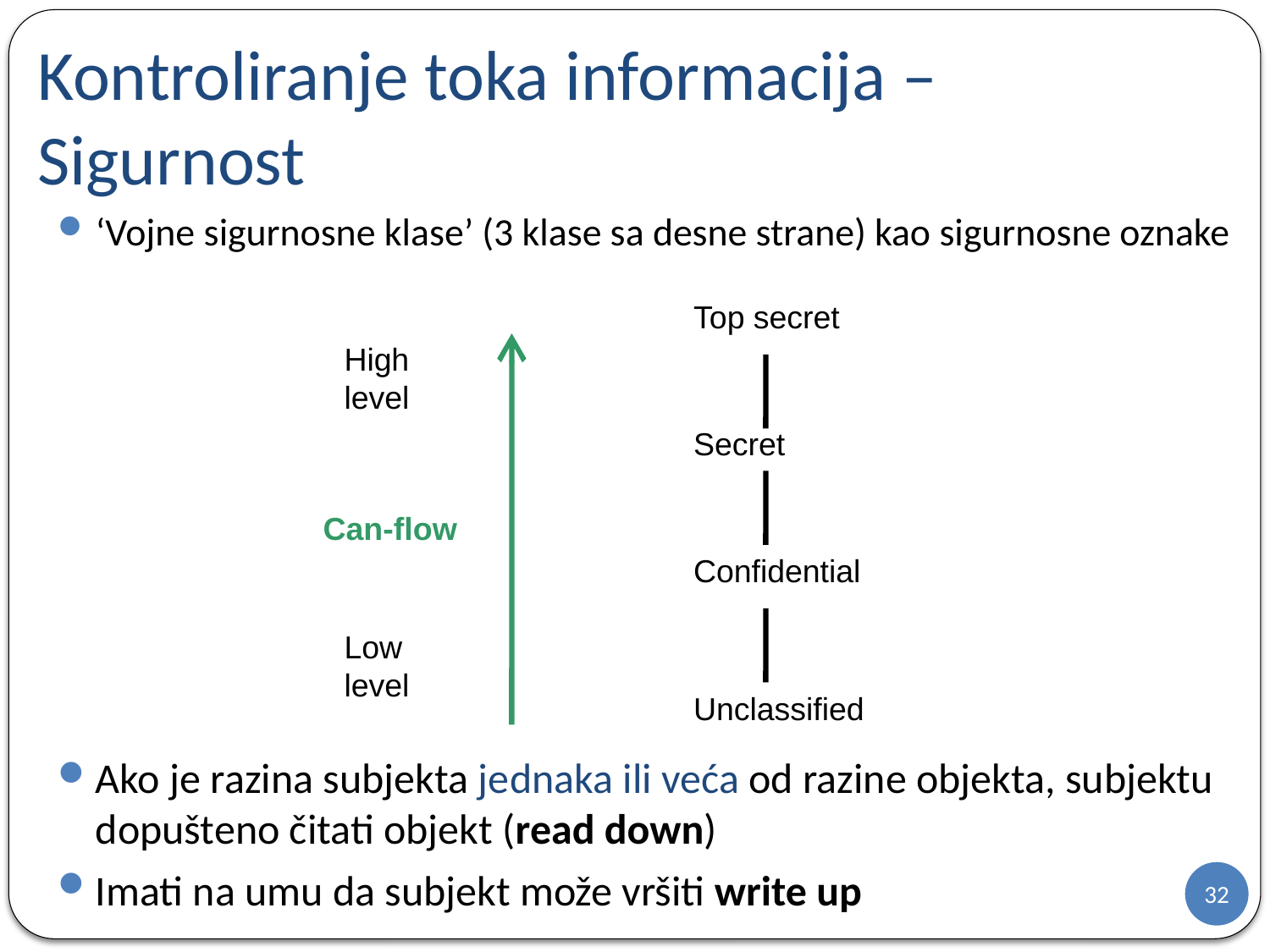

# Kontroliranje toka informacija – Sigurnost
‘Vojne sigurnosne klase’ (3 klase sa desne strane) kao sigurnosne oznake

Ako je razina subjekta jednaka ili veća od razine objekta, subjektu dopušteno čitati objekt (read down)
Imati na umu da subjekt može vršiti write up

Top secret
High level

Secret

Can-flow
Confidential

Low level
Unclassified
32